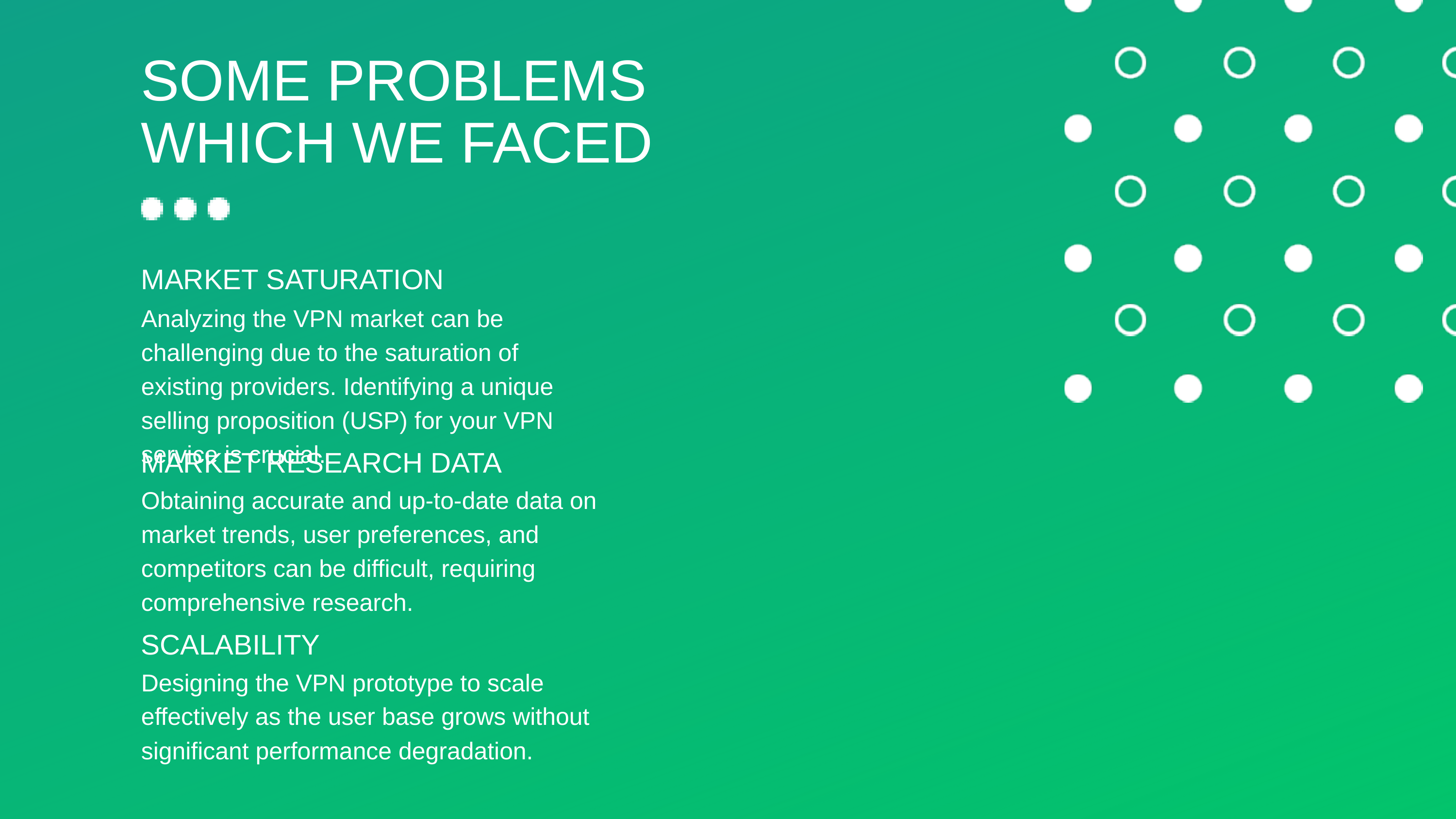

SOME PROBLEMS WHICH WE FACED

MARKET SATURATION
Analyzing the VPN market can be challenging due to the saturation of existing providers. Identifying a unique selling proposition (USP) for your VPN service is crucial.
MARKET RESEARCH DATA
Obtaining accurate and up-to-date data on market trends, user preferences, and competitors can be difficult, requiring comprehensive research.
SCALABILITY
Designing the VPN prototype to scale effectively as the user base grows without significant performance degradation.